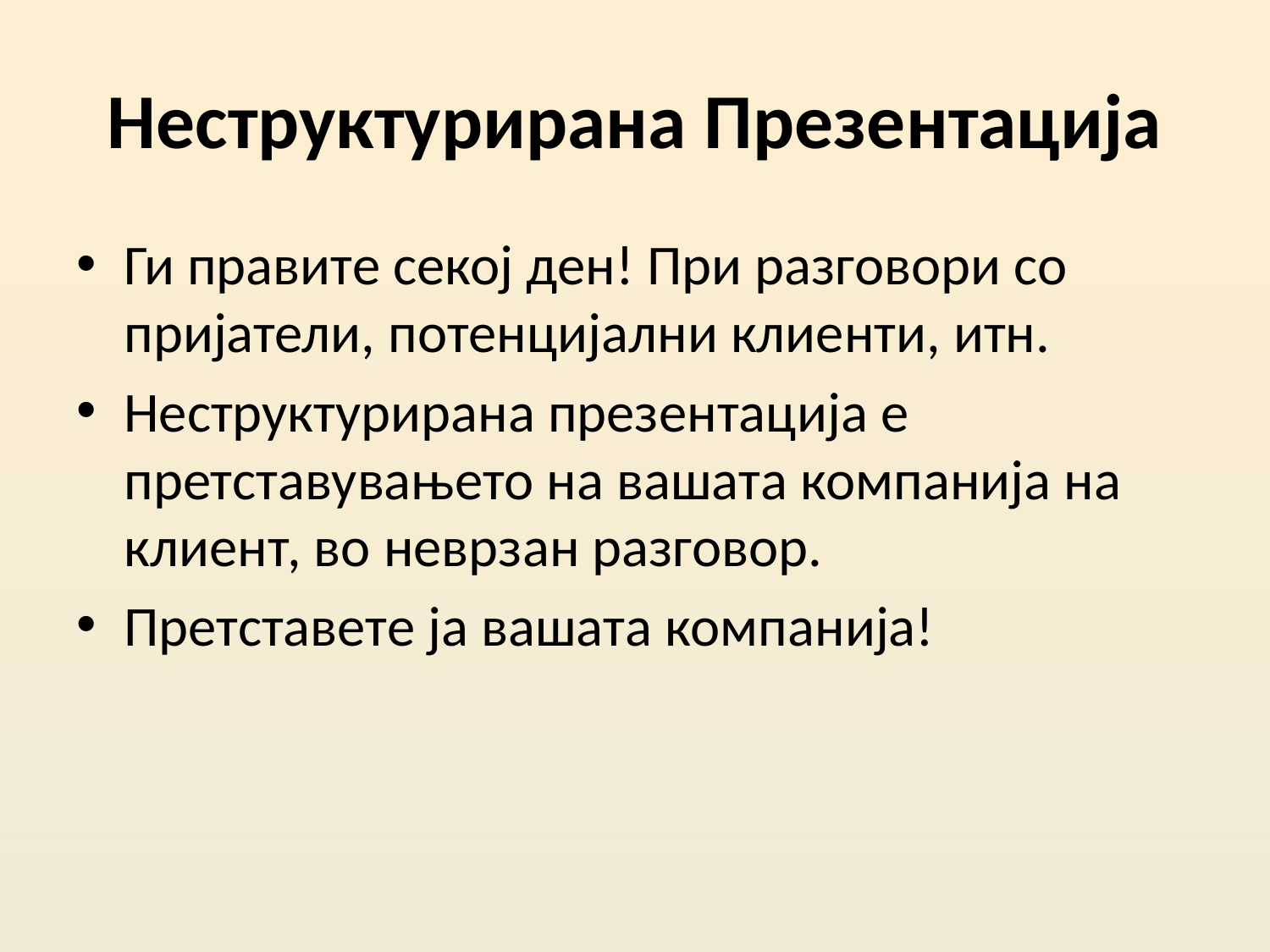

# Неструктурирана Презентација
Ги правите секој ден! При разговори со пријатели, потенцијални клиенти, итн.
Неструктурирана презентација е претставувањето на вашата компанија на клиент, во неврзан разговор.
Претставете ја вашата компанија!